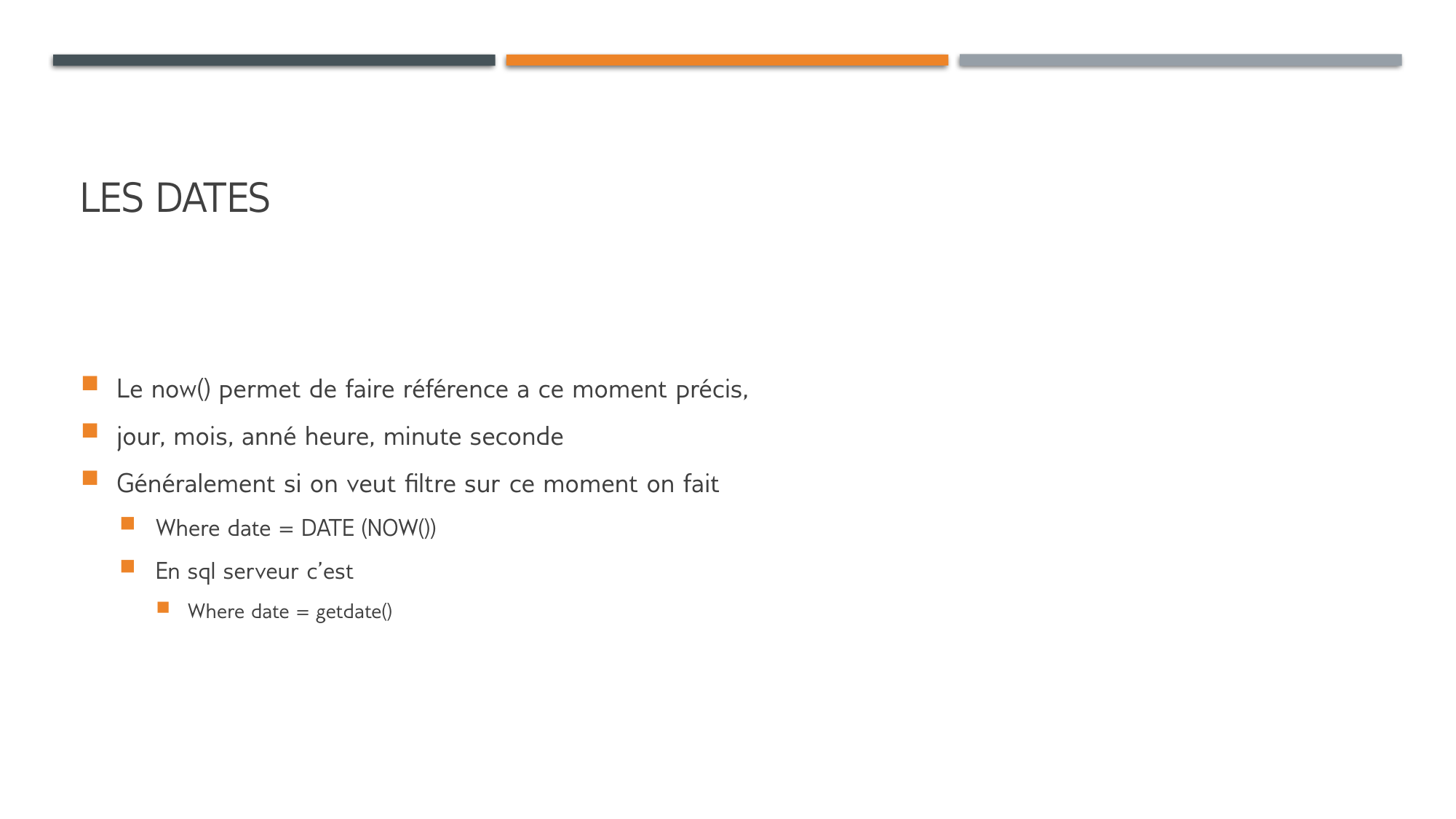

# Les dates
Le now() permet de faire référence a ce moment précis,
jour, mois, anné heure, minute seconde
Généralement si on veut filtre sur ce moment on fait
Where date = DATE (NOW())
En sql serveur c’est
Where date = getdate()